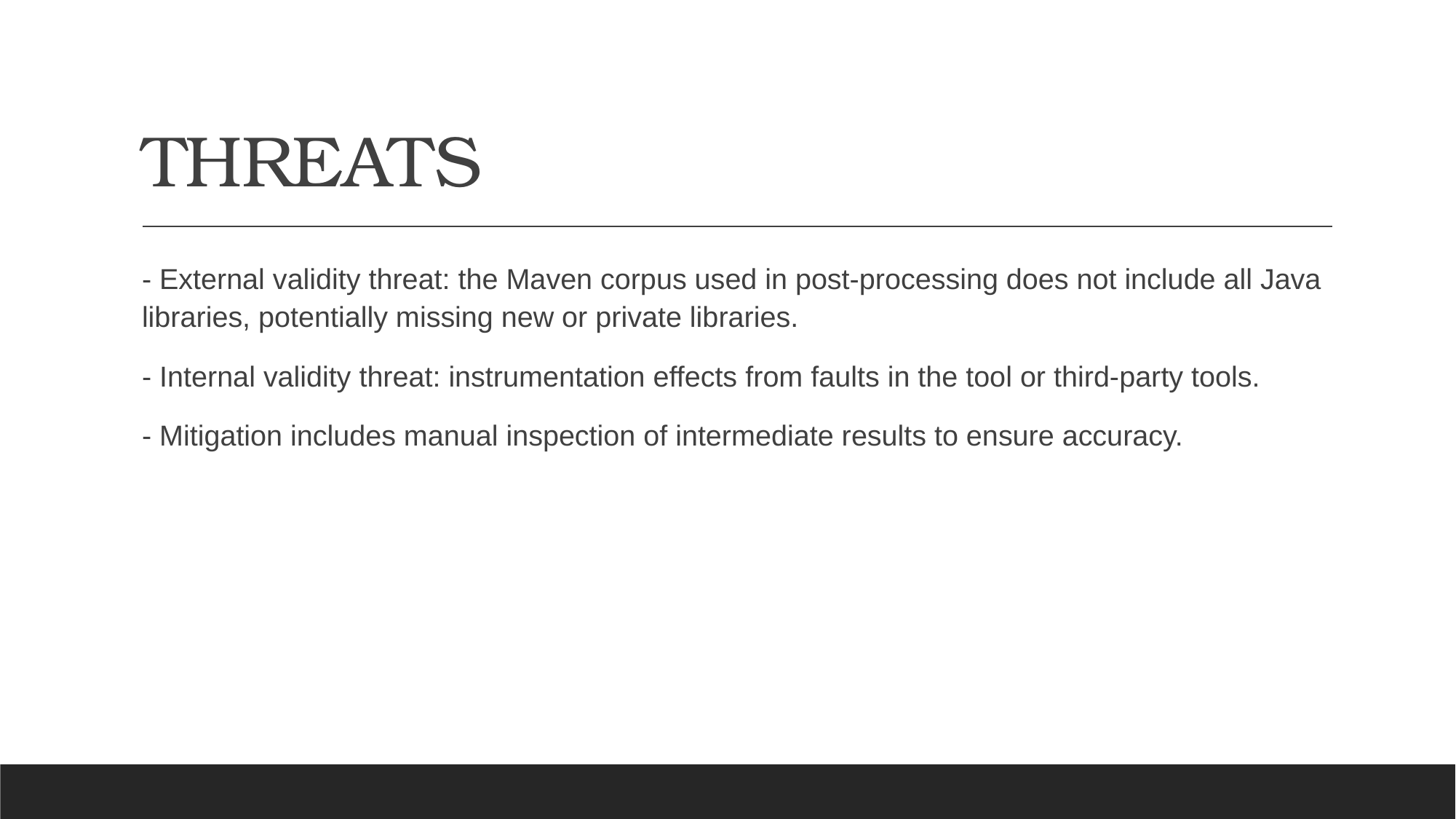

# THREATS
- External validity threat: the Maven corpus used in post-processing does not include all Java libraries, potentially missing new or private libraries.
- Internal validity threat: instrumentation effects from faults in the tool or third-party tools.
- Mitigation includes manual inspection of intermediate results to ensure accuracy.